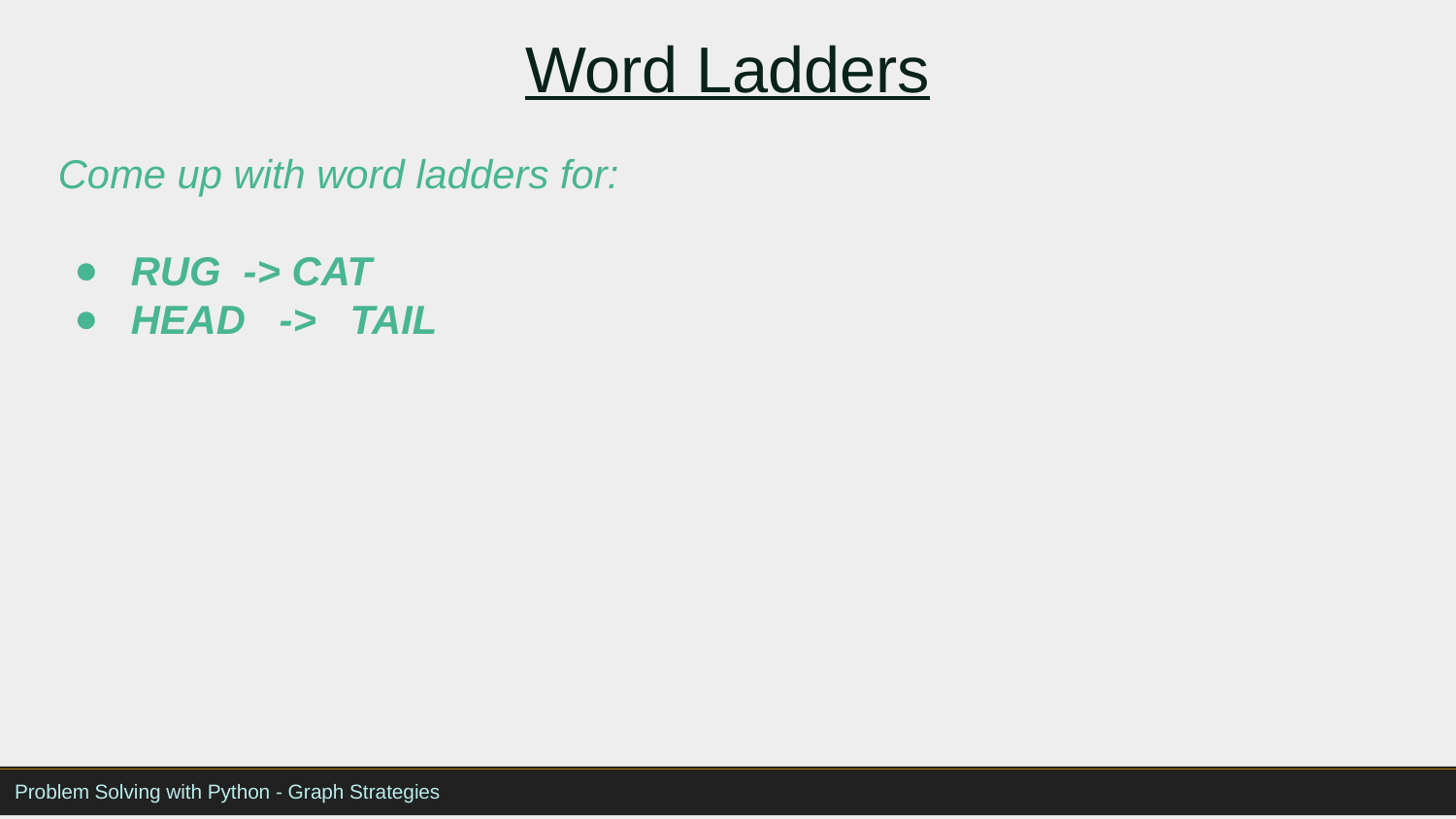

# Word Ladders
Come up with word ladders for:

RUG  -> CAT
HEAD   ->   TAIL